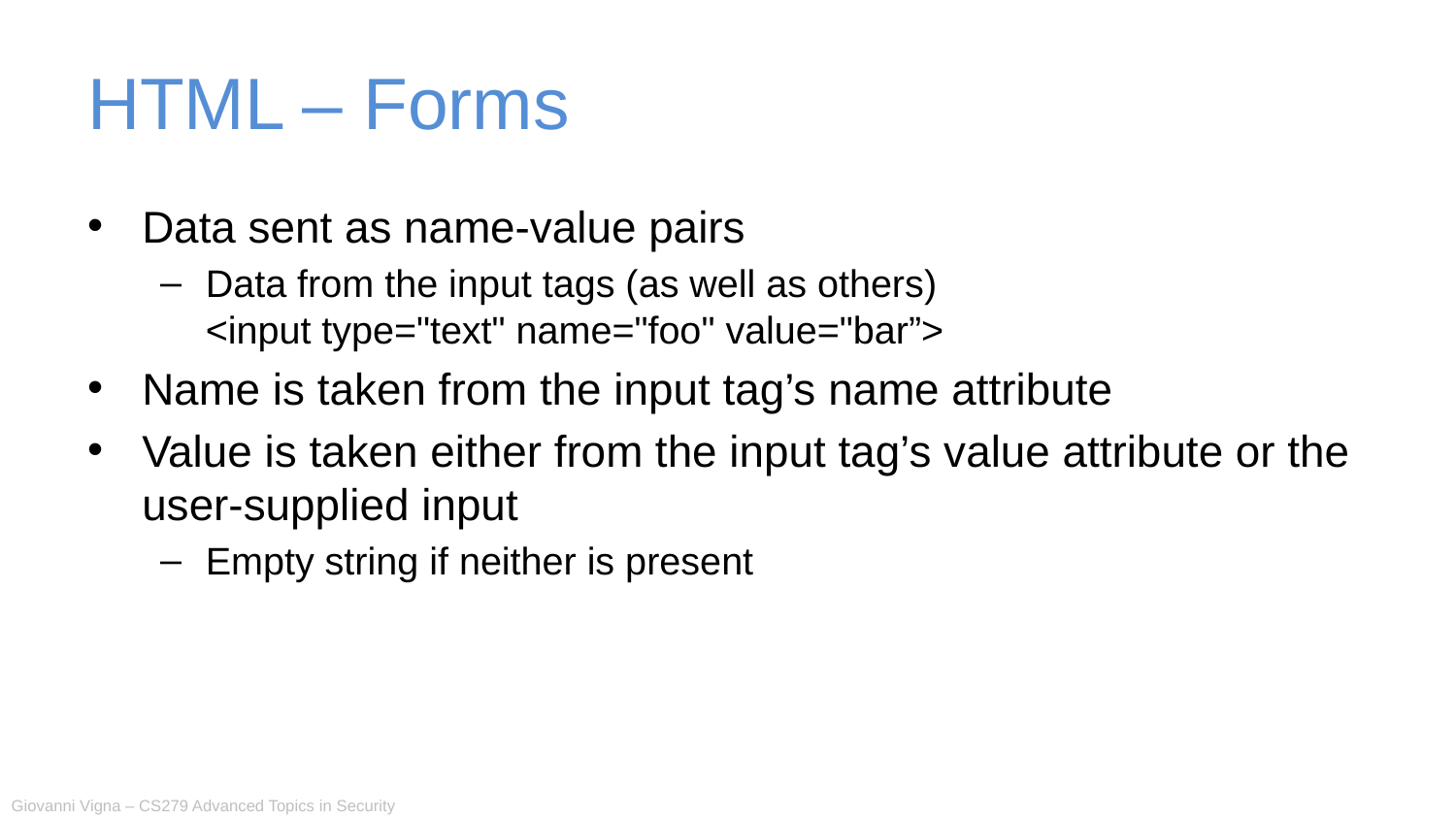

# HTML – Forms
Data sent as name-value pairs
Data from the input tags (as well as others)
<input type="text" name="foo" value="bar”>
Name is taken from the input tag’s name attribute
Value is taken either from the input tag’s value attribute or the user-supplied input
Empty string if neither is present